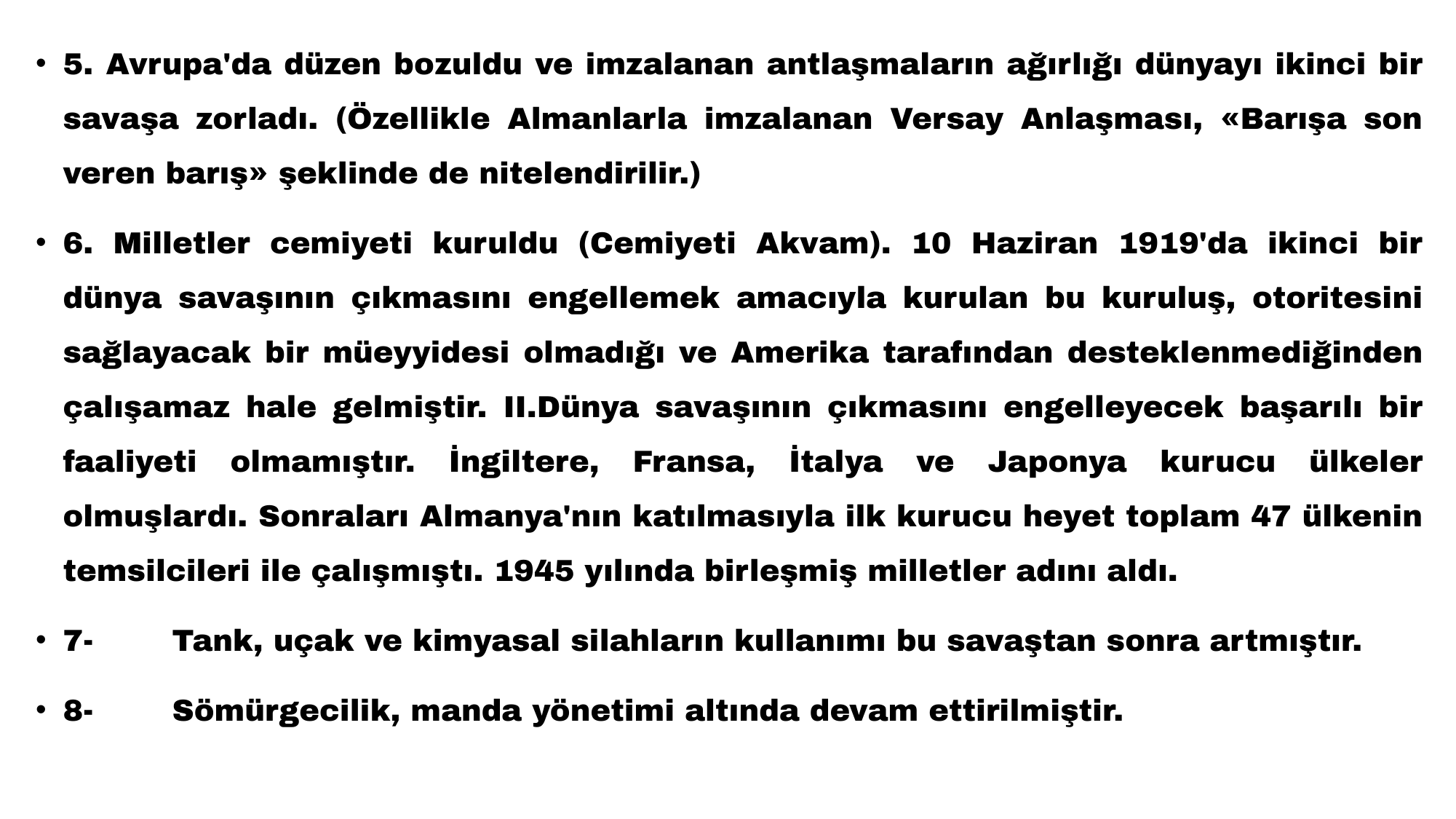

#
5. Avrupa'da düzen bozuldu ve imzalanan antlaşmaların ağırlığı dünyayı ikinci bir savaşa zorladı. (Özellikle Almanlarla imzalanan Versay Anlaşması, «Barışa son veren barış» şeklinde de nitelendirilir.)
6. Milletler cemiyeti kuruldu (Cemiyeti Akvam). 10 Haziran 1919'da ikinci bir dünya savaşının çıkmasını engellemek amacıyla kurulan bu kuruluş, otoritesi­ni sağlayacak bir müeyyidesi olmadığı ve Amerika tarafından desteklenmedi­ğinden çalışamaz hale gelmiştir. II.Dünya savaşının çıkmasını engelleyecek başarılı bir faaliyeti olmamıştır. İngil­tere, Fransa, İtalya ve Japonya kurucu ülkeler olmuşlardı. Sonraları Alman­ya'nın katılmasıyla ilk kurucu heyet toplam 47 ülkenin temsilcileri ile çalışmış­tı. 1945 yılında birleşmiş milletler adını aldı.
7-	Tank, uçak ve kimyasal silahların kullanımı bu savaştan sonra artmıştır.
8-	Sömürgecilik, manda yönetimi altında devam ettirilmiştir.